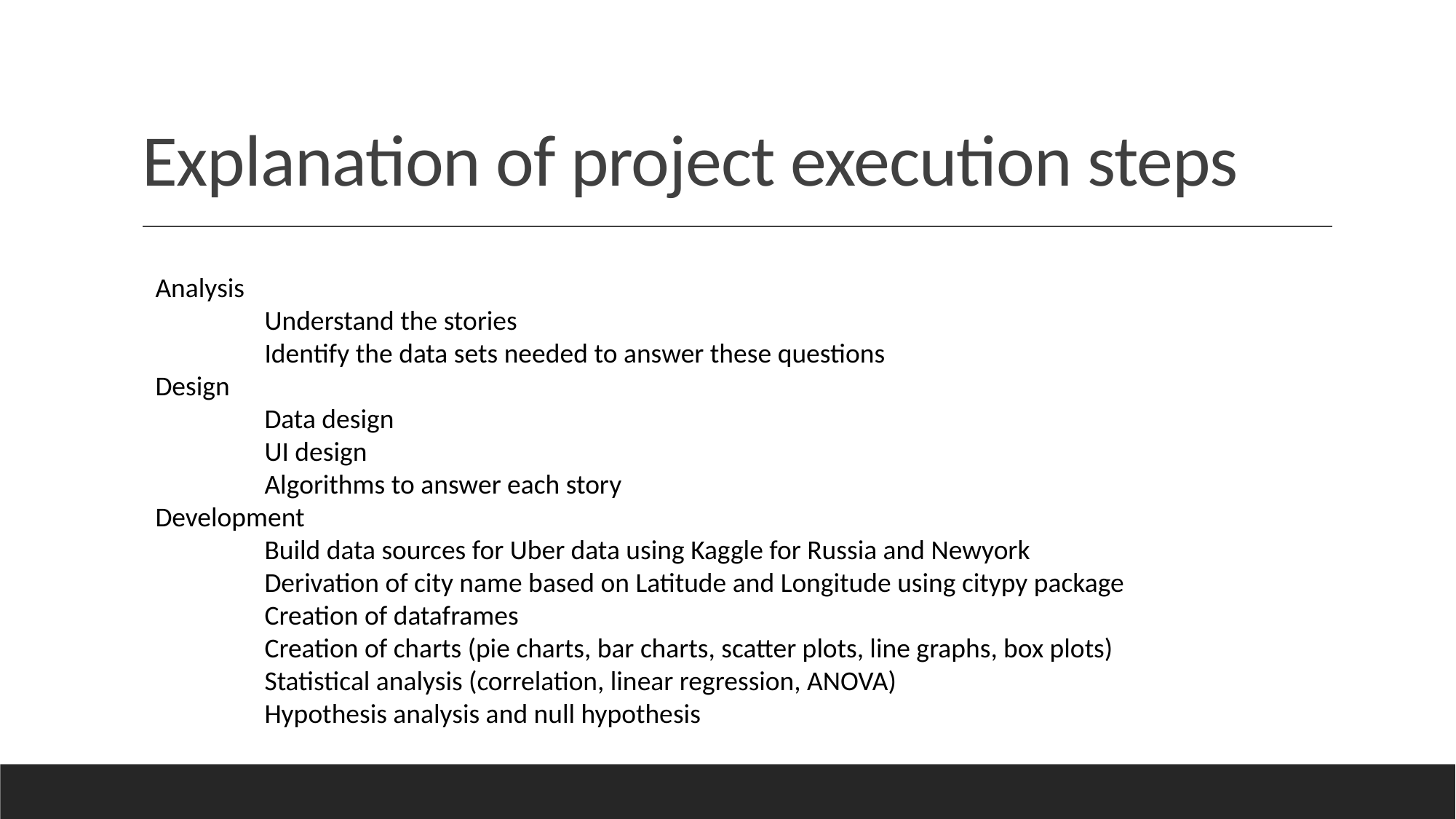

# Explanation of project execution steps
Analysis
	Understand the stories
	Identify the data sets needed to answer these questions
Design
	Data design
	UI design
	Algorithms to answer each story
Development
	Build data sources for Uber data using Kaggle for Russia and Newyork
	Derivation of city name based on Latitude and Longitude using citypy package
	Creation of dataframes
	Creation of charts (pie charts, bar charts, scatter plots, line graphs, box plots)
	Statistical analysis (correlation, linear regression, ANOVA)
	Hypothesis analysis and null hypothesis